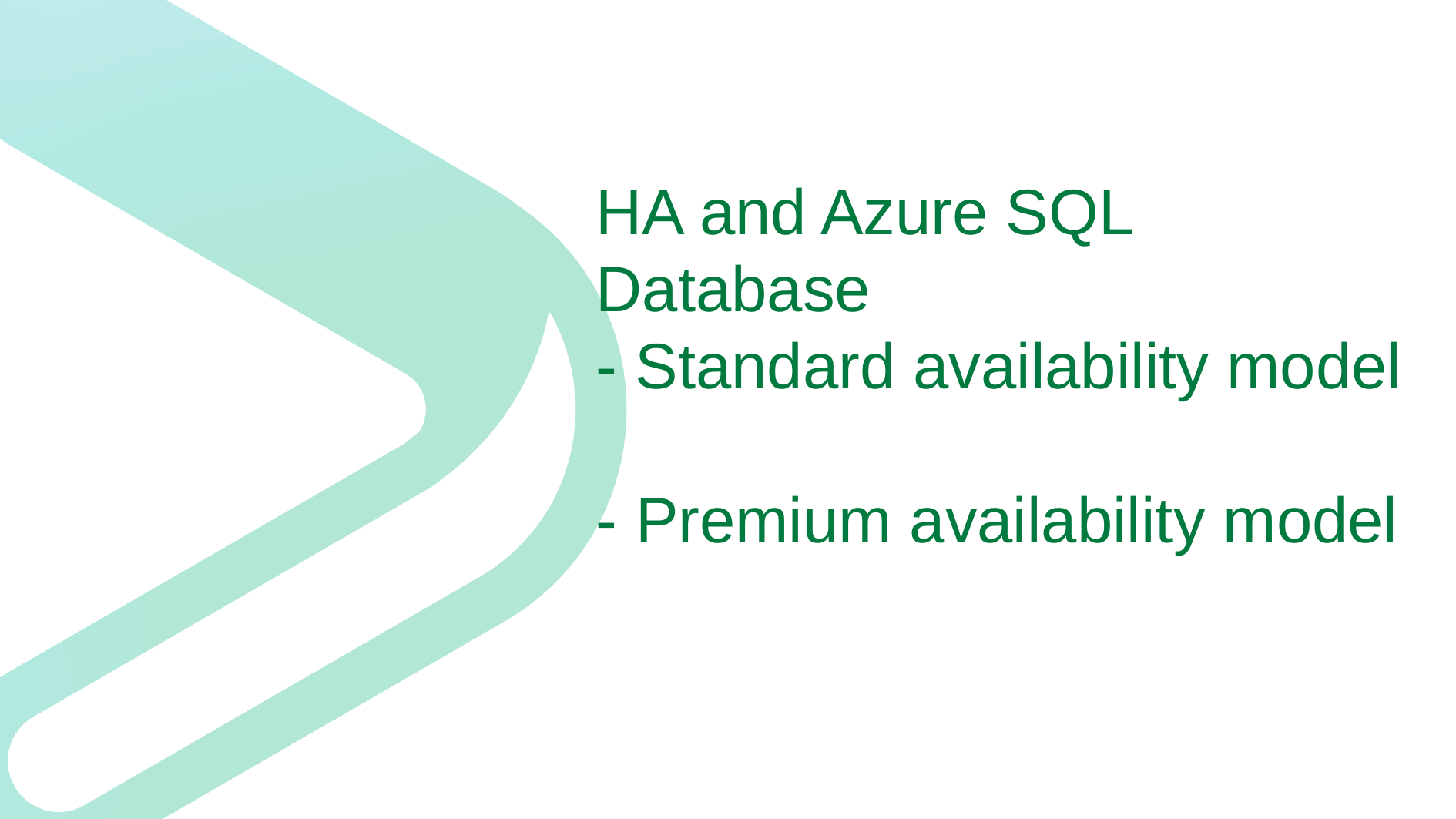

# HA and Azure SQL Database - Standard availability model - Premium availability model